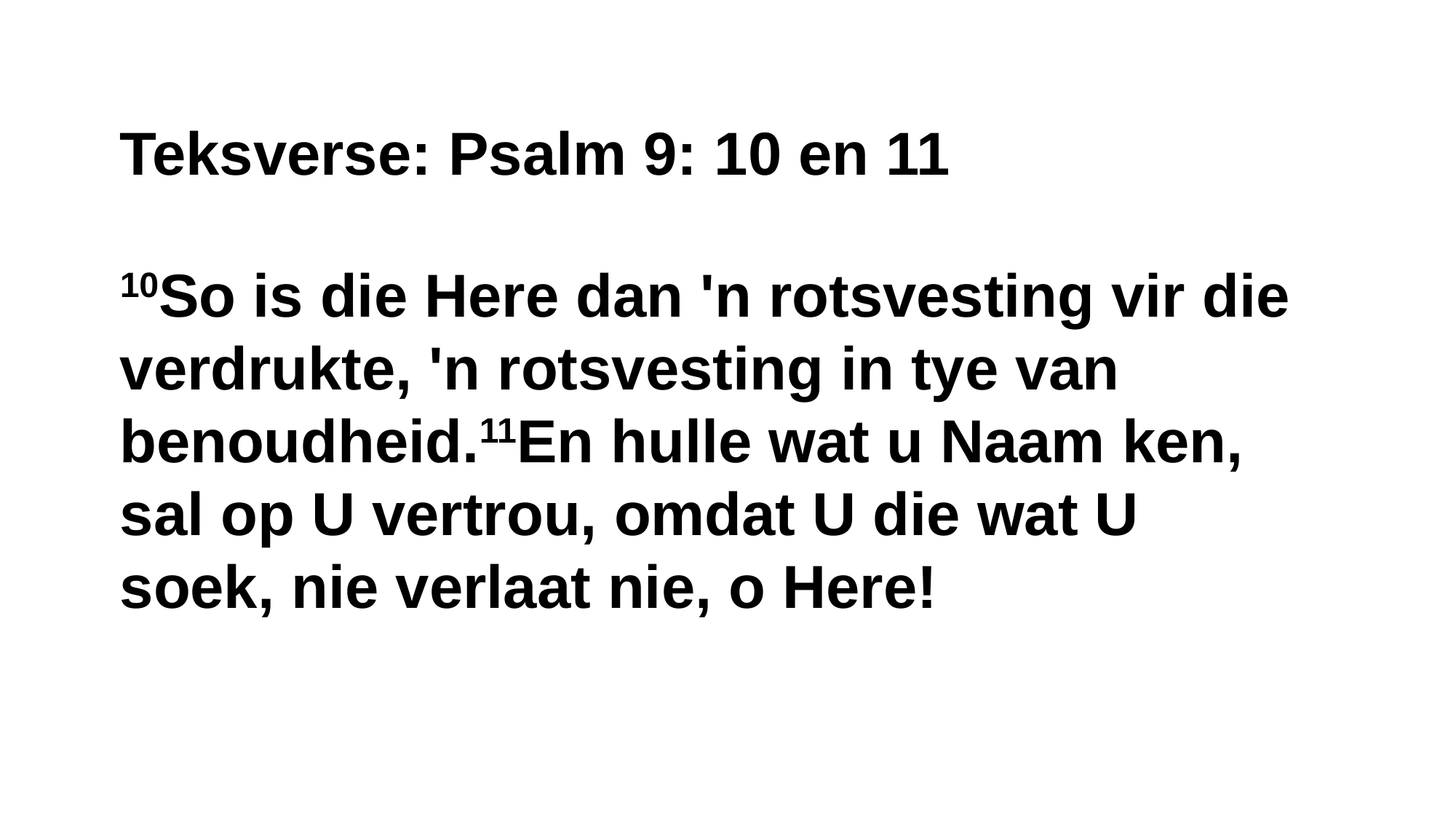

Teksverse: Psalm 9: 10 en 11
10So is die Here dan 'n rotsvesting vir die verdrukte, 'n rotsvesting in tye van benoudheid.11En hulle wat u Naam ken, sal op U vertrou, omdat U die wat U soek, nie verlaat nie, o Here!